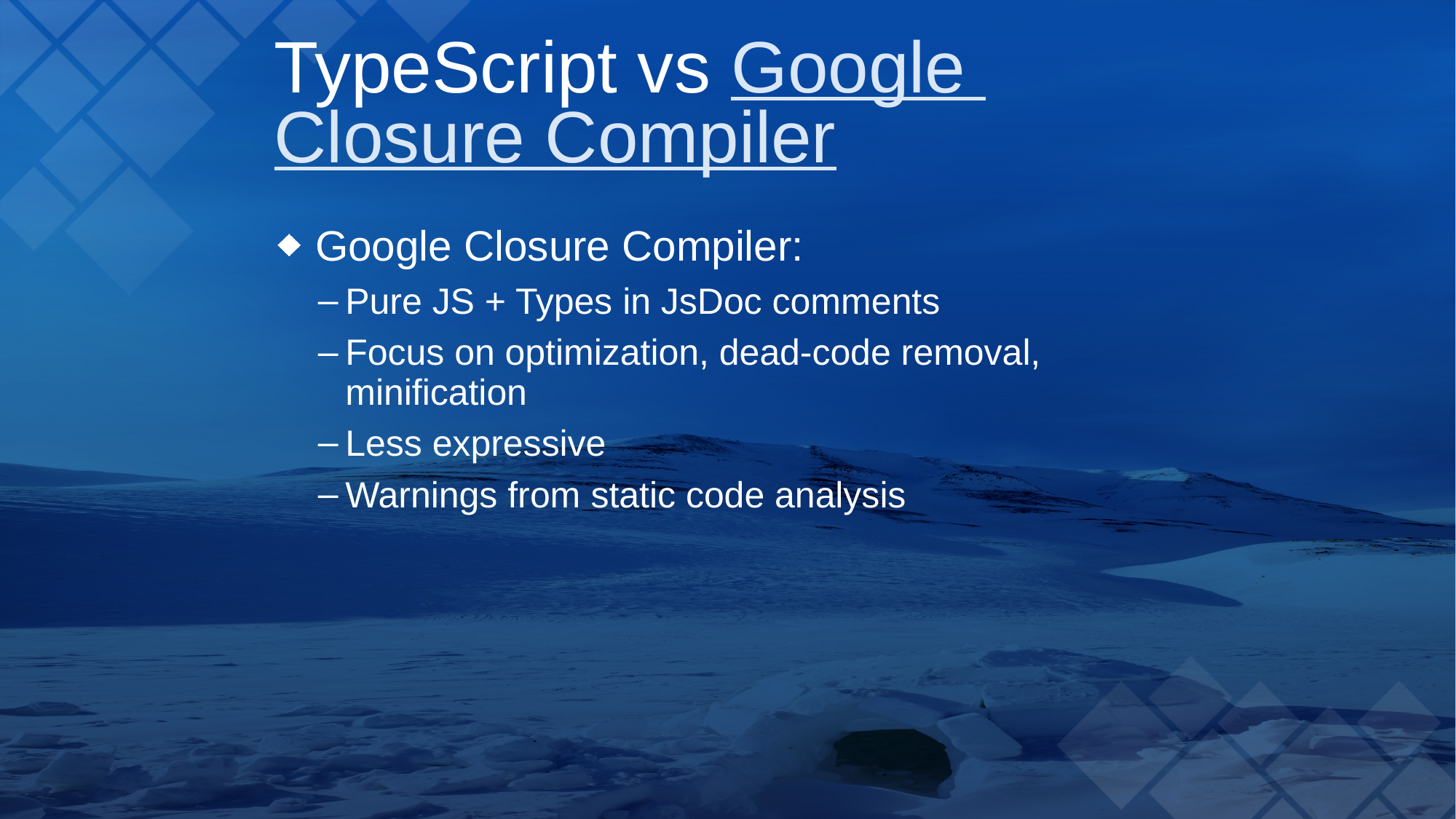

# TypeScript vs Google Closure Compiler
Google Closure Compiler:
Pure JS + Types in JsDoc comments
Focus on optimization, dead-code removal, minification
Less expressive
Warnings from static code analysis